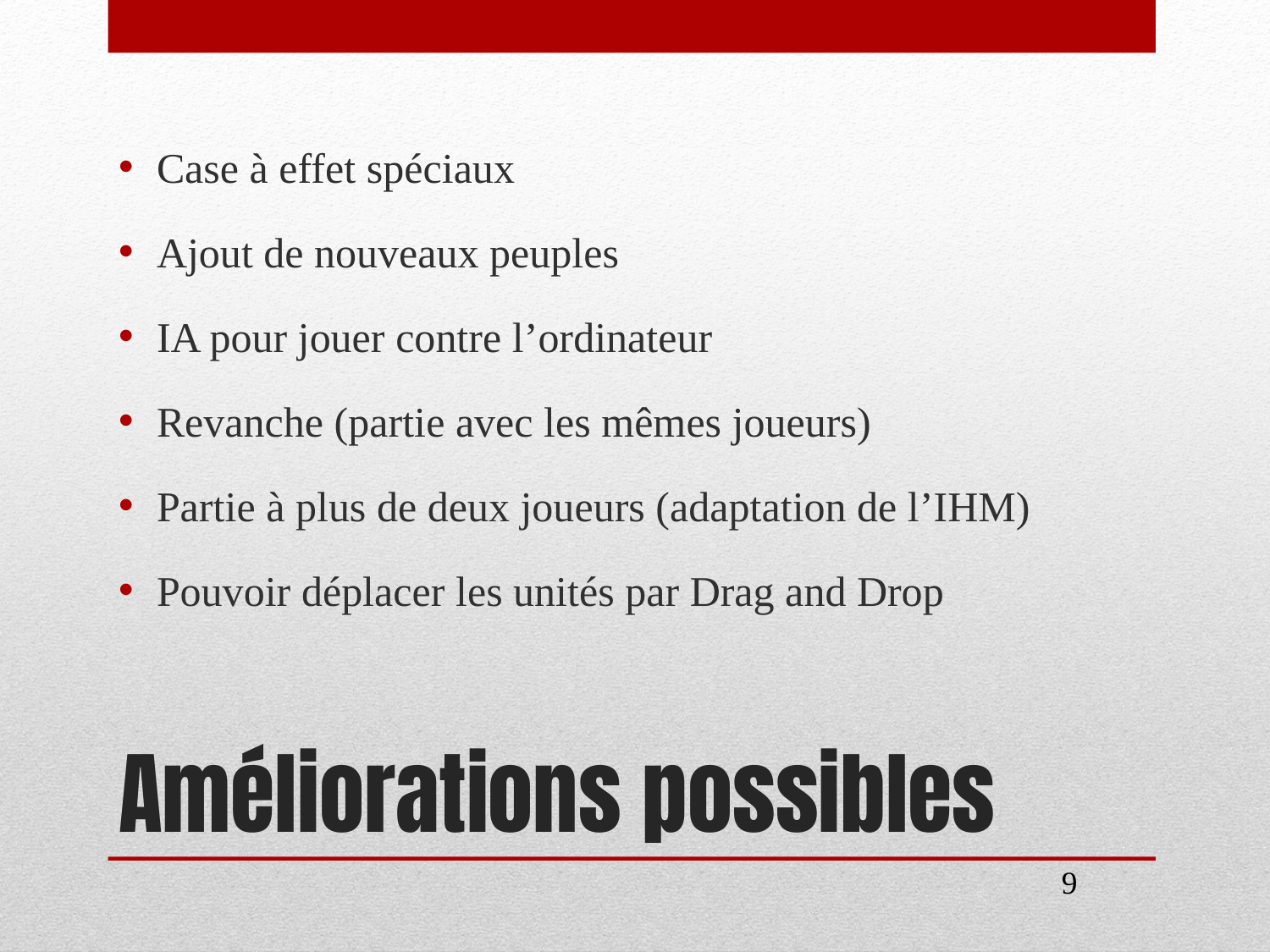

Case à effet spéciaux
Ajout de nouveaux peuples
IA pour jouer contre l’ordinateur
Revanche (partie avec les mêmes joueurs)
Partie à plus de deux joueurs (adaptation de l’IHM)
Pouvoir déplacer les unités par Drag and Drop
# Améliorations possibles
9